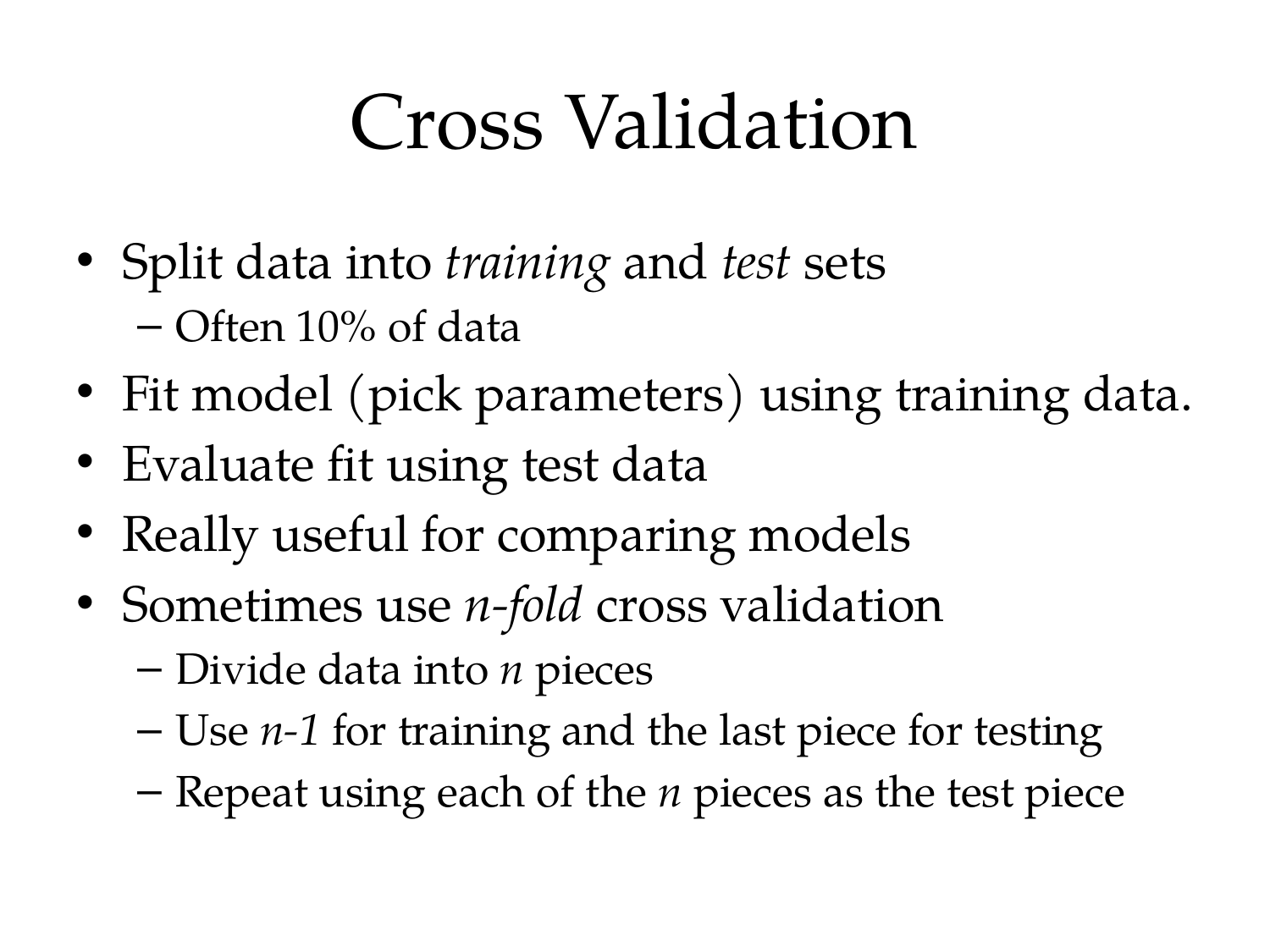

# Cross Validation
Split data into training and test sets
Often 10% of data
Fit model (pick parameters) using training data.
Evaluate fit using test data
Really useful for comparing models
Sometimes use n-fold cross validation
Divide data into n pieces
Use n-1 for training and the last piece for testing
Repeat using each of the n pieces as the test piece